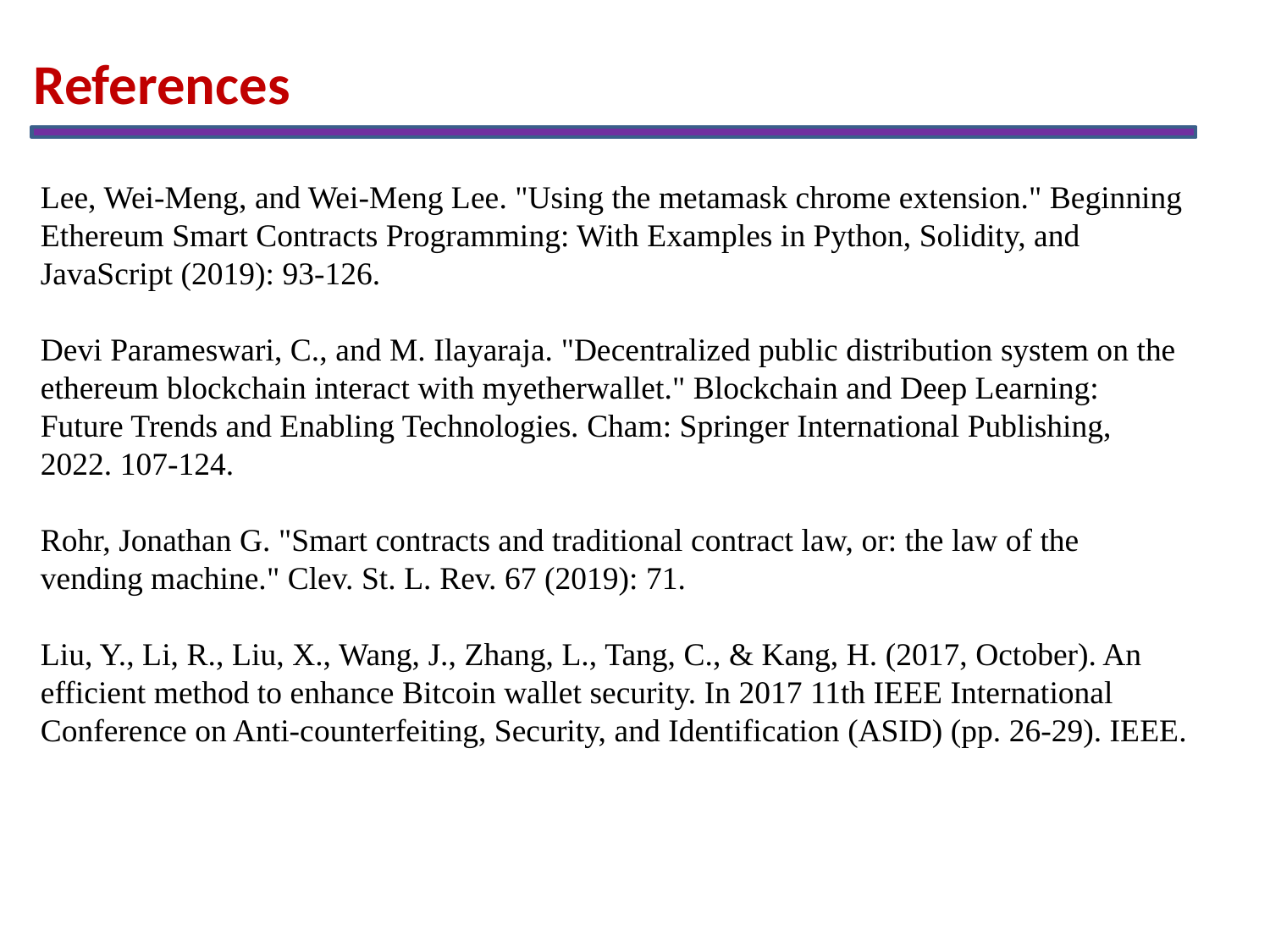

References

Lee, Wei-Meng, and Wei-Meng Lee. "Using the metamask chrome extension." Beginning Ethereum Smart Contracts Programming: With Examples in Python, Solidity, and JavaScript (2019): 93-126.

Devi Parameswari, C., and M. Ilayaraja. "Decentralized public distribution system on the ethereum blockchain interact with myetherwallet." Blockchain and Deep Learning: Future Trends and Enabling Technologies. Cham: Springer International Publishing, 2022. 107-124.

Rohr, Jonathan G. "Smart contracts and traditional contract law, or: the law of the vending machine." Clev. St. L. Rev. 67 (2019): 71.

Liu, Y., Li, R., Liu, X., Wang, J., Zhang, L., Tang, C., & Kang, H. (2017, October). An efficient method to enhance Bitcoin wallet security. In 2017 11th IEEE International Conference on Anti-counterfeiting, Security, and Identification (ASID) (pp. 26-29). IEEE.